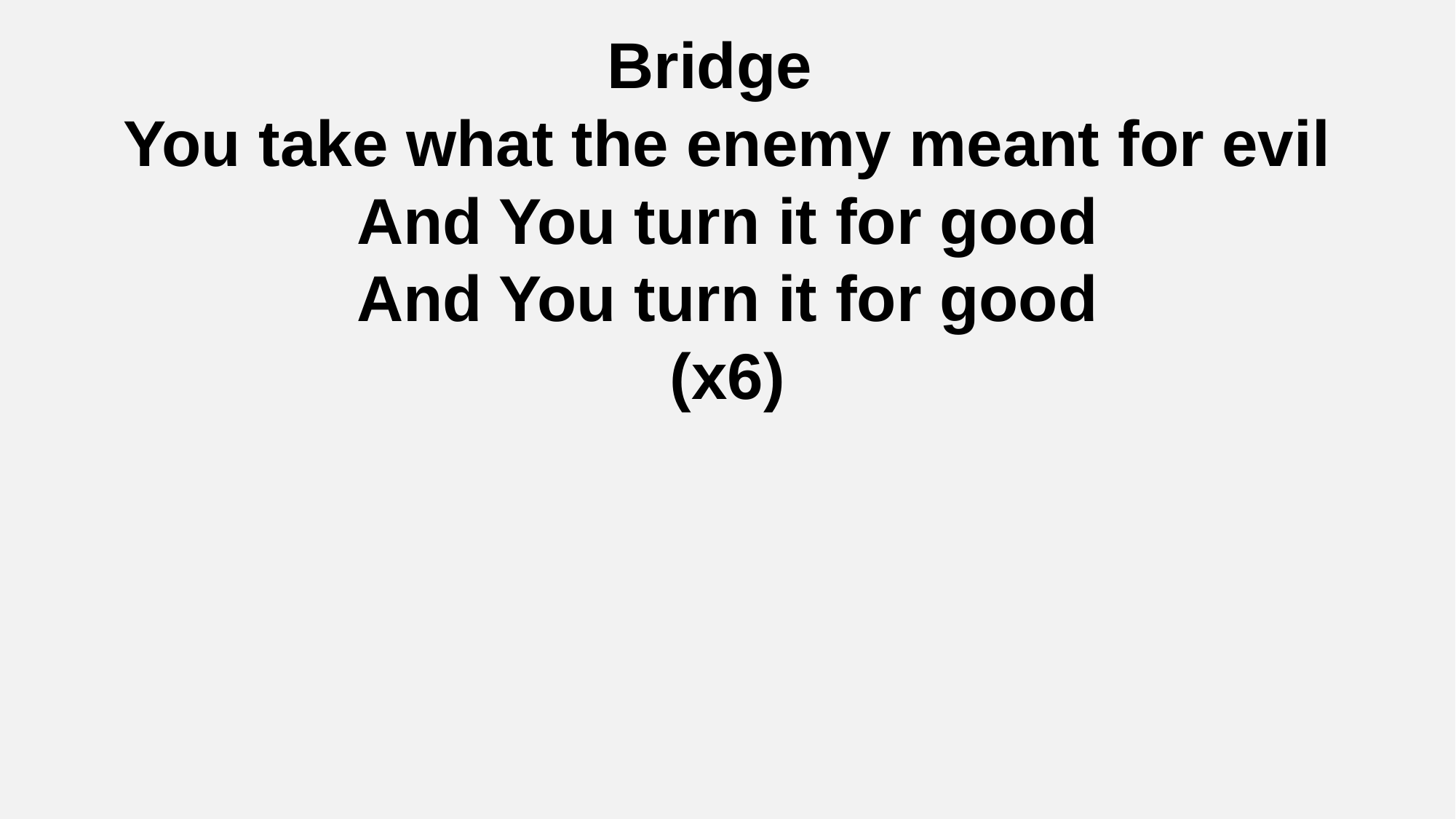

Bridge
You take what the enemy meant for evil
And You turn it for good
And You turn it for good
(x6)